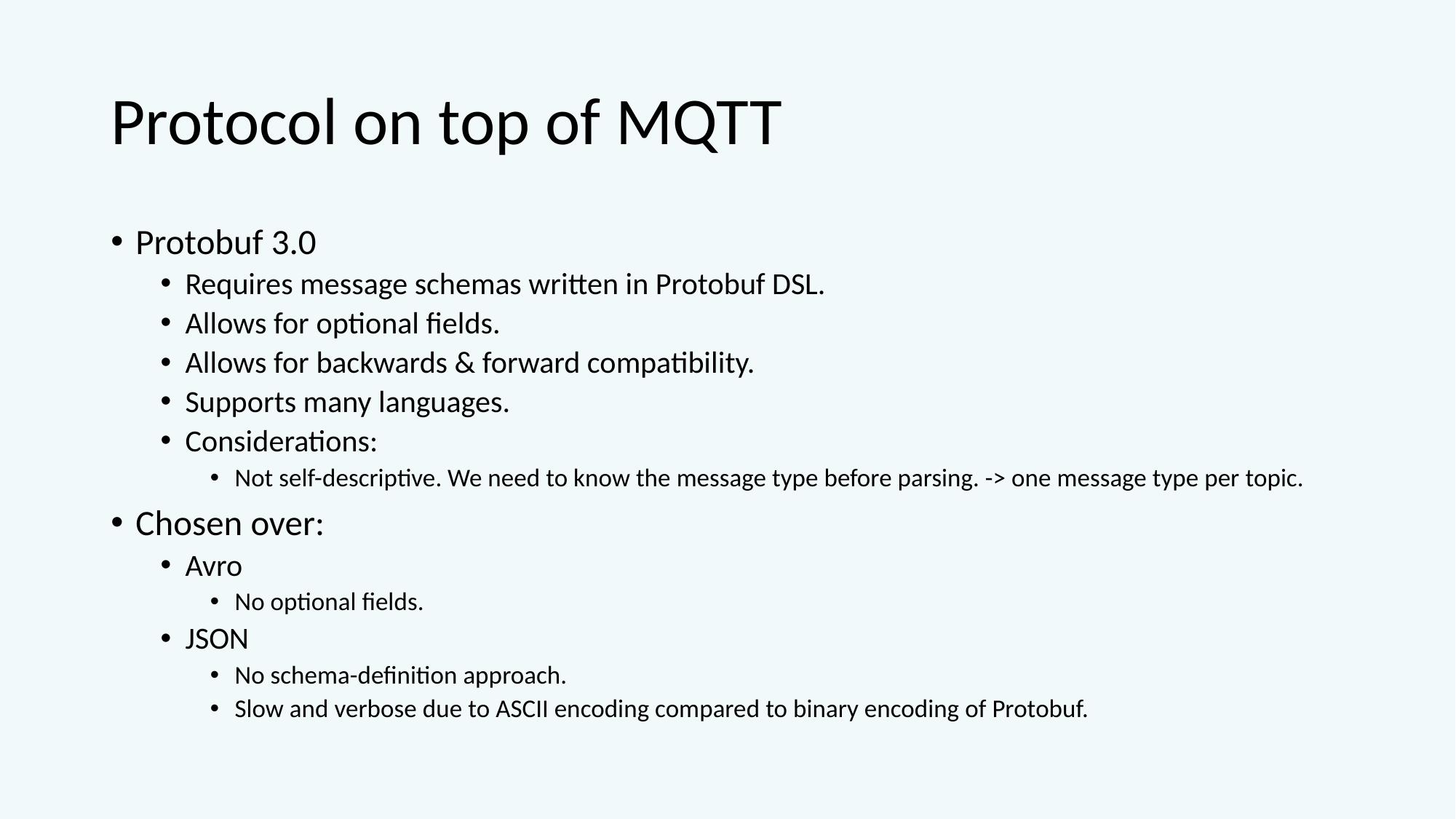

# Protocol on top of MQTT
Protobuf 3.0
Requires message schemas written in Protobuf DSL.
Allows for optional fields.
Allows for backwards & forward compatibility.
Supports many languages.
Considerations:
Not self-descriptive. We need to know the message type before parsing. -> one message type per topic.
Chosen over:
Avro
No optional fields.
JSON
No schema-definition approach.
Slow and verbose due to ASCII encoding compared to binary encoding of Protobuf.